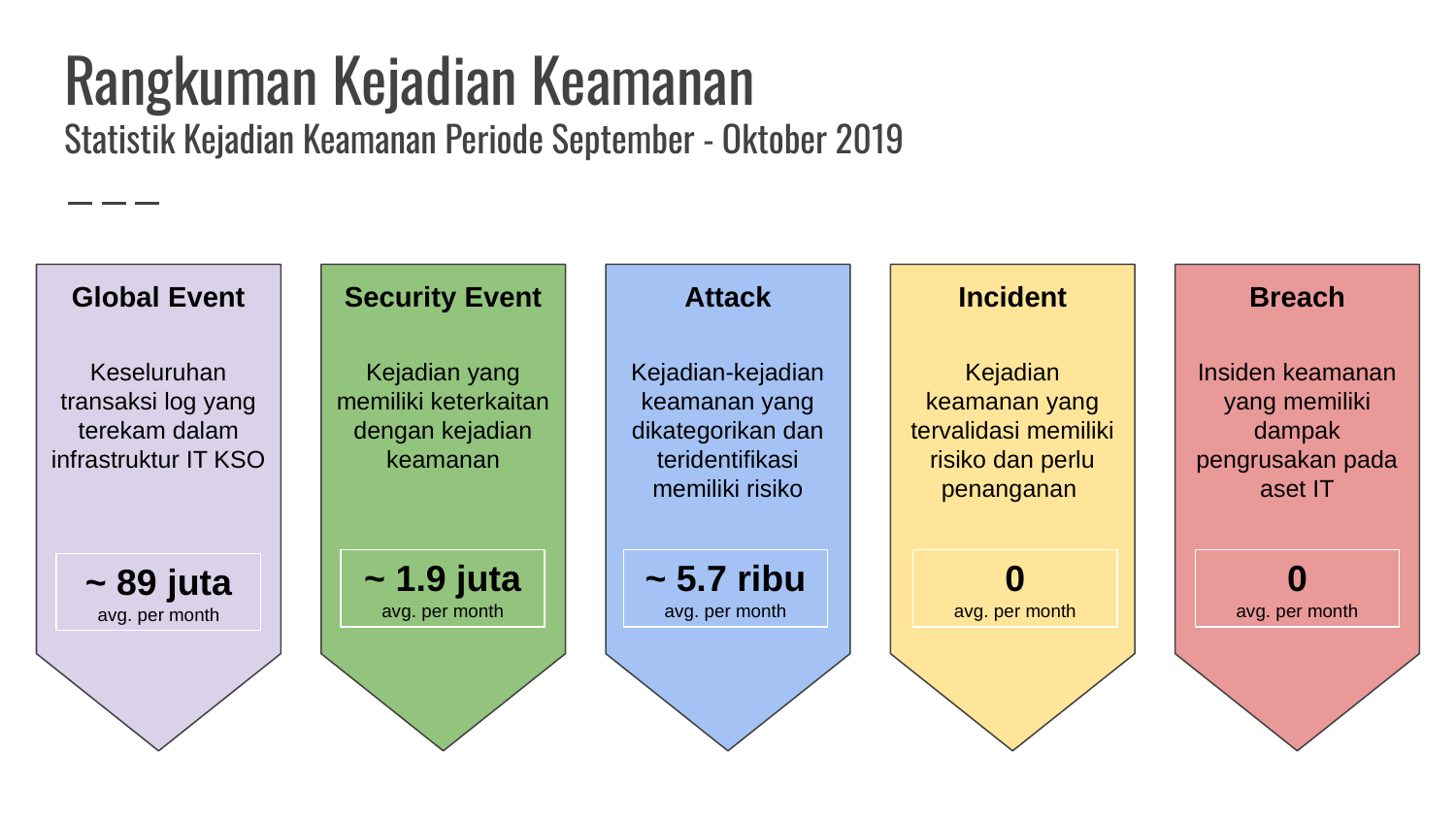

# Rangkuman Kejadian Keamanan
Statistik Kejadian Keamanan Periode September - Oktober 2019
Global Event

Keseluruhan transaksi log yang terekam dalam infrastruktur IT KSO
~ 89 juta
avg. per month
Security Event

Kejadian yang memiliki keterkaitan dengan kejadian keamanan
~ 1.9 juta
avg. per month
Attack

Kejadian-kejadian keamanan yang dikategorikan dan teridentifikasi memiliki risiko
~ 5.7 ribu
avg. per month
Incident

Kejadian keamanan yang tervalidasi memiliki risiko dan perlu penanganan
0
avg. per month
Breach

Insiden keamanan yang memiliki dampak pengrusakan pada aset IT
0
avg. per month